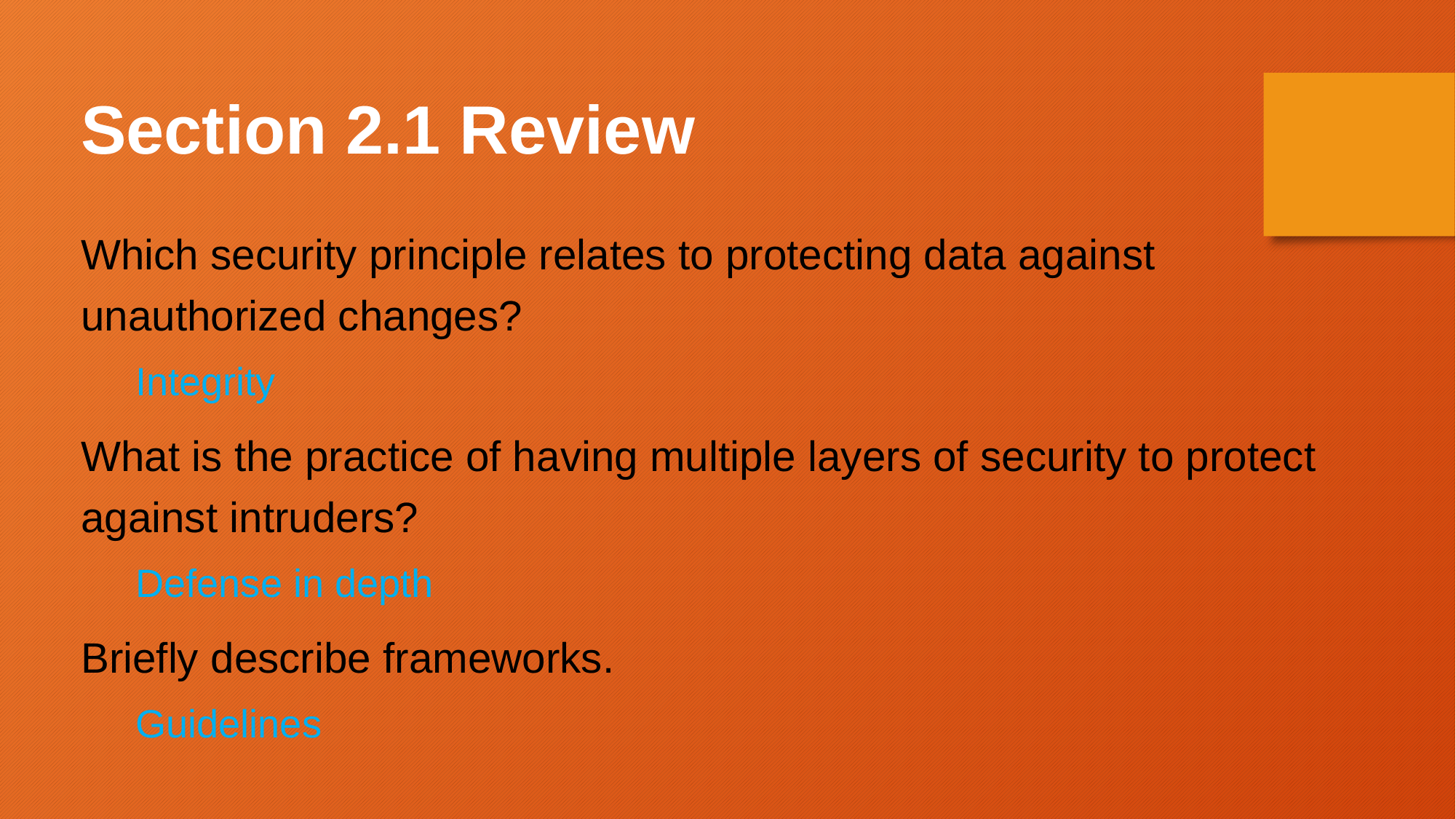

Section 2.1 Review
Which security principle relates to protecting data against unauthorized changes?
Integrity
What is the practice of having multiple layers of security to protect against intruders?
Defense in depth
Briefly describe frameworks.
Guidelines